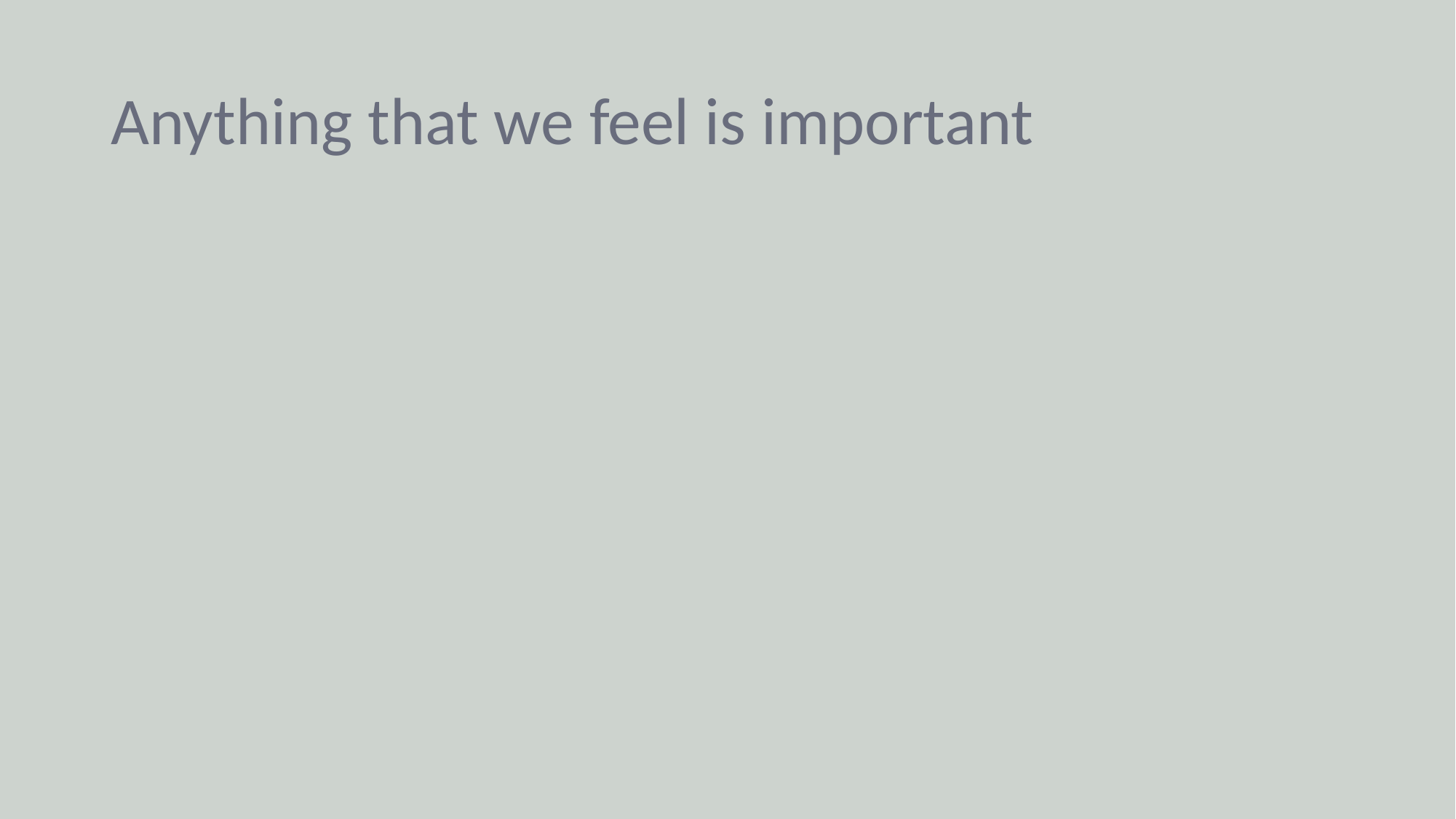

# Anything that we feel is important